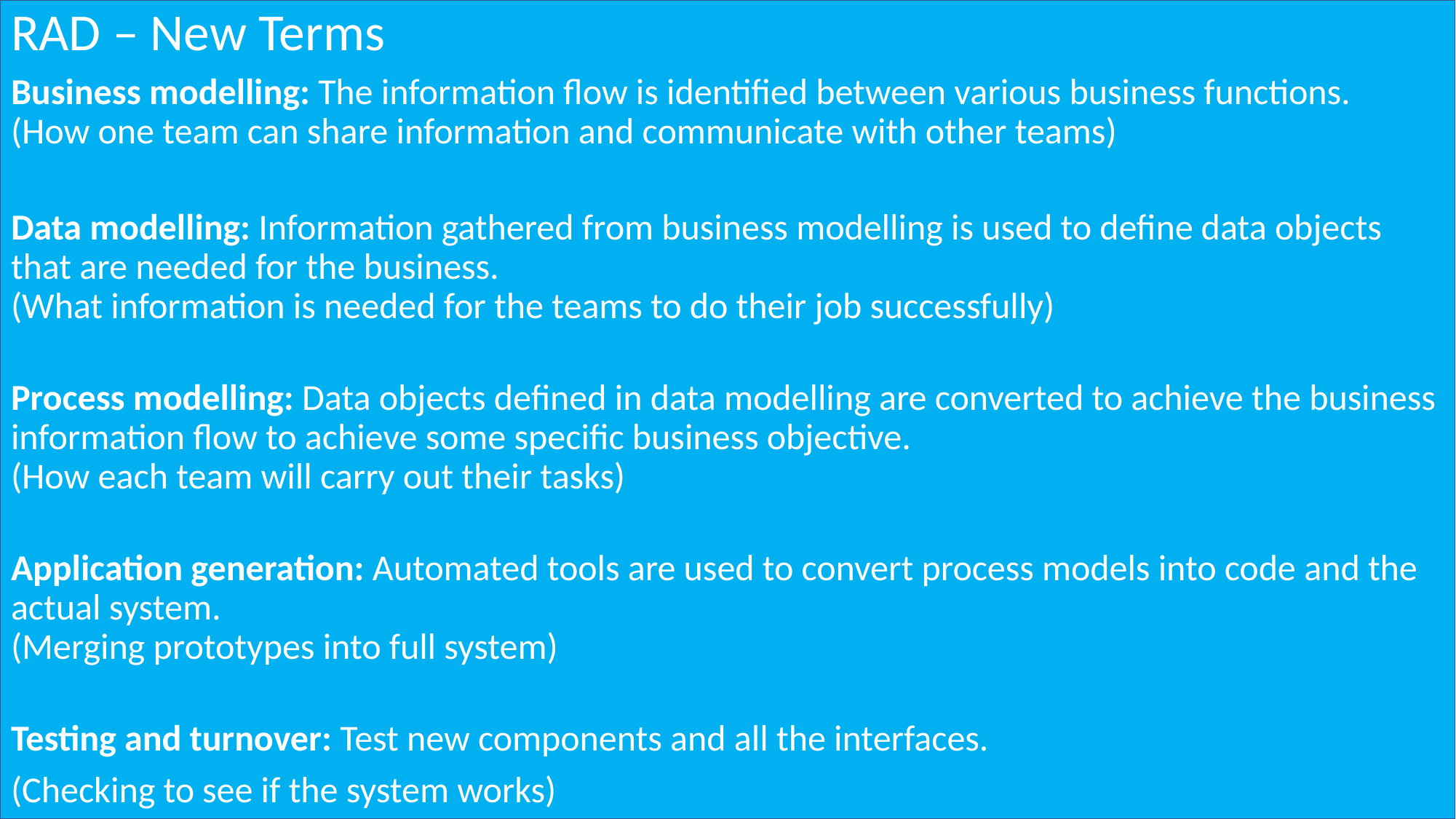

# RAD – New Terms
Business modelling: The information flow is identified between various business functions.
(How one team can share information and communicate with other teams)
Data modelling: Information gathered from business modelling is used to define data objects that are needed for the business.
(What information is needed for the teams to do their job successfully)
Process modelling: Data objects defined in data modelling are converted to achieve the business information flow to achieve some specific business objective.
(How each team will carry out their tasks)
Application generation: Automated tools are used to convert process models into code and the actual system.
(Merging prototypes into full system)
Testing and turnover: Test new components and all the interfaces.
(Checking to see if the system works)